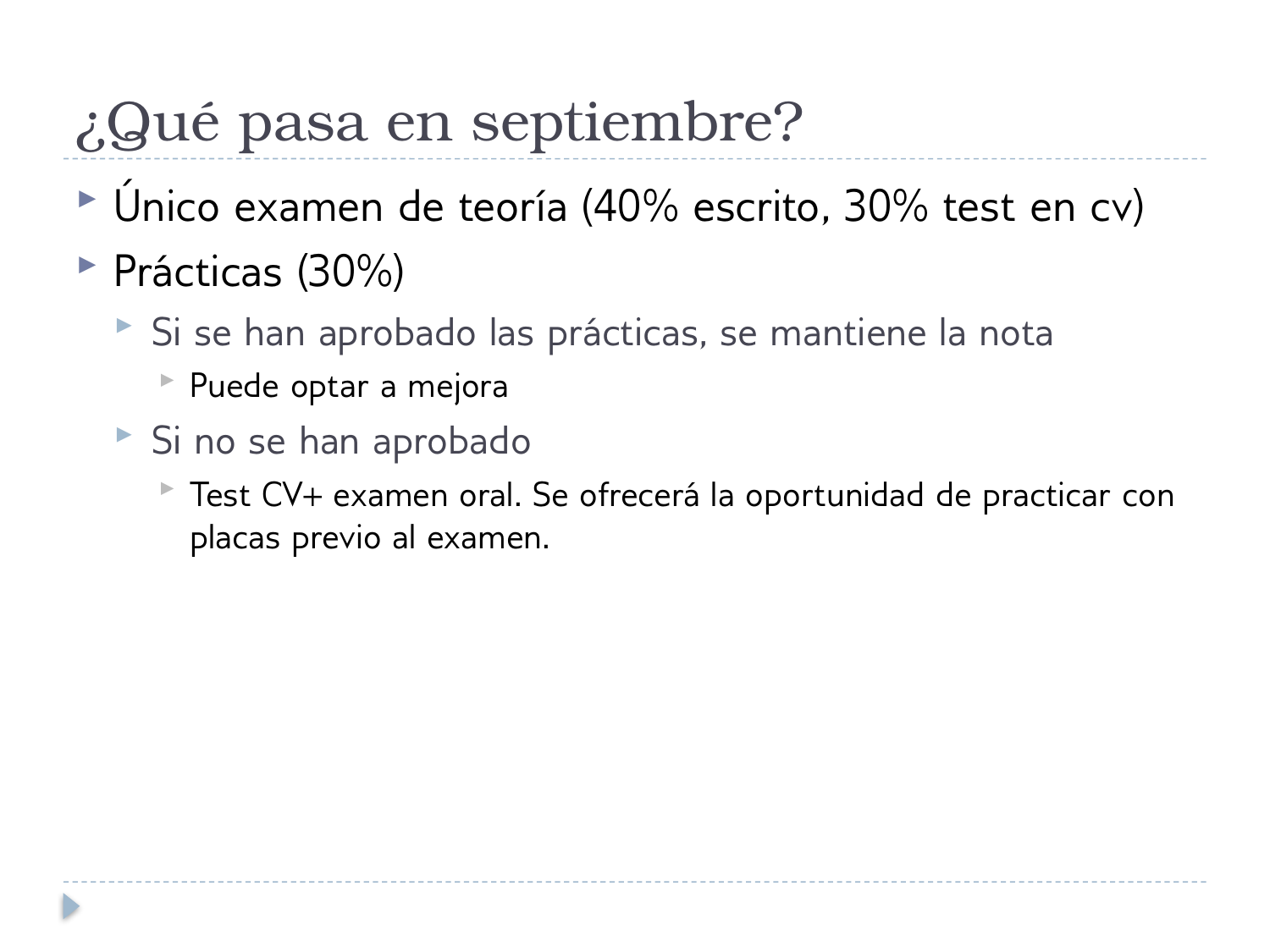

# ¿Qué pasa en septiembre?
Único examen de teoría (40% escrito, 30% test en cv)
Prácticas (30%)
Si se han aprobado las prácticas, se mantiene la nota
Puede optar a mejora
Si no se han aprobado
Test CV+ examen oral. Se ofrecerá la oportunidad de practicar con placas previo al examen.